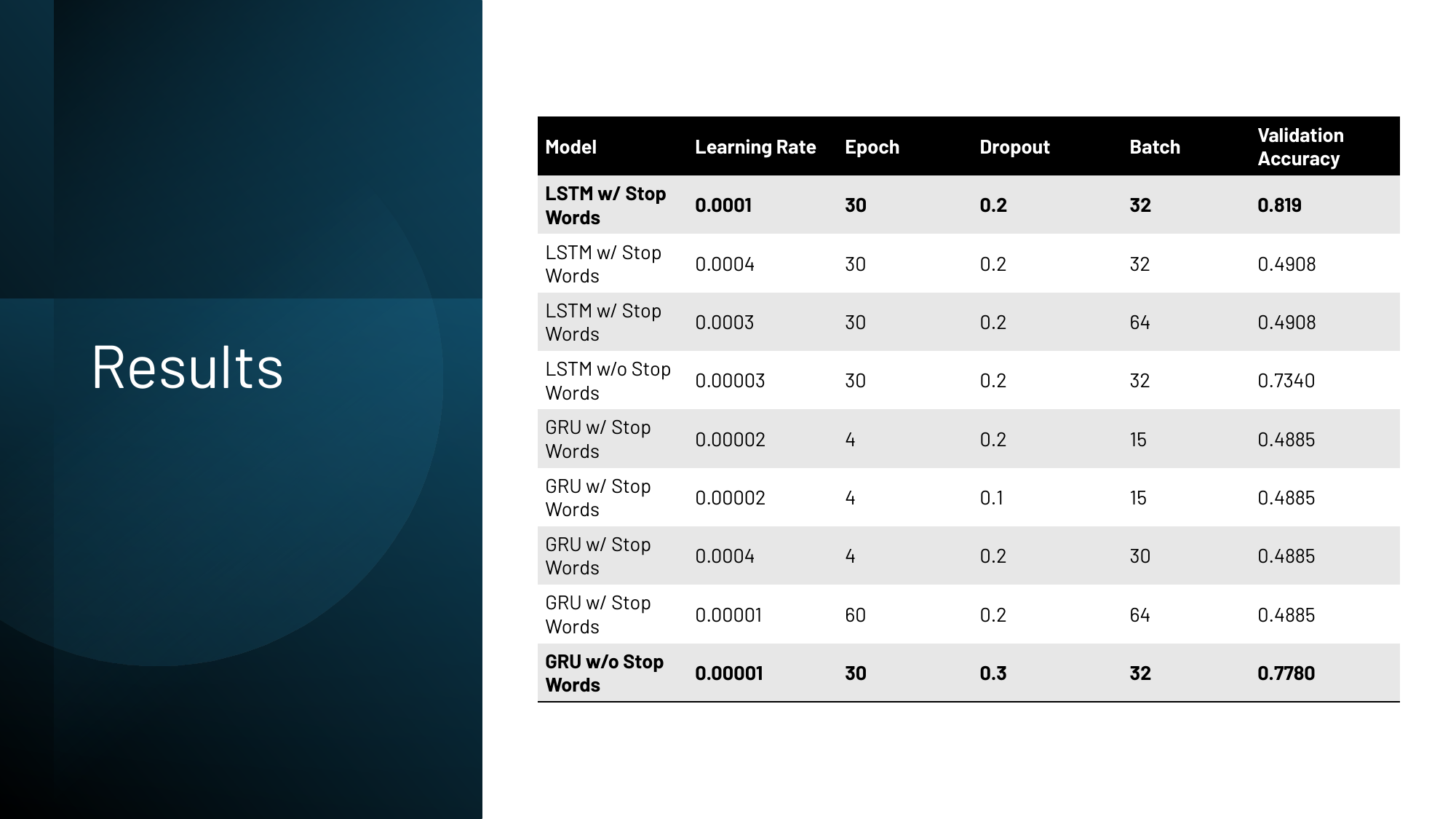

| Model | Learning Rate | Epoch | Dropout | Batch | Validation Accuracy |
| --- | --- | --- | --- | --- | --- |
| LSTM w/ Stop Words | 0.0001 | 30 | 0.2 | 32 | 0.819 |
| LSTM w/ Stop Words | 0.0004 | 30 | 0.2 | 32 | 0.4908 |
| LSTM w/ Stop Words | 0.0003 | 30 | 0.2 | 64 | 0.4908 |
| LSTM w/o Stop Words | 0.00003 | 30 | 0.2 | 32 | 0.7340 |
| GRU w/ Stop Words | 0.00002 | 4 | 0.2 | 15 | 0.4885 |
| GRU w/ Stop Words | 0.00002 | 4 | 0.1 | 15 | 0.4885 |
| GRU w/ Stop Words | 0.0004 | 4 | 0.2 | 30 | 0.4885 |
| GRU w/ Stop Words | 0.00001 | 60 | 0.2 | 64 | 0.4885 |
| GRU w/o Stop Words | 0.00001 | 30 | 0.3 | 32 | 0.7780 |

# Results